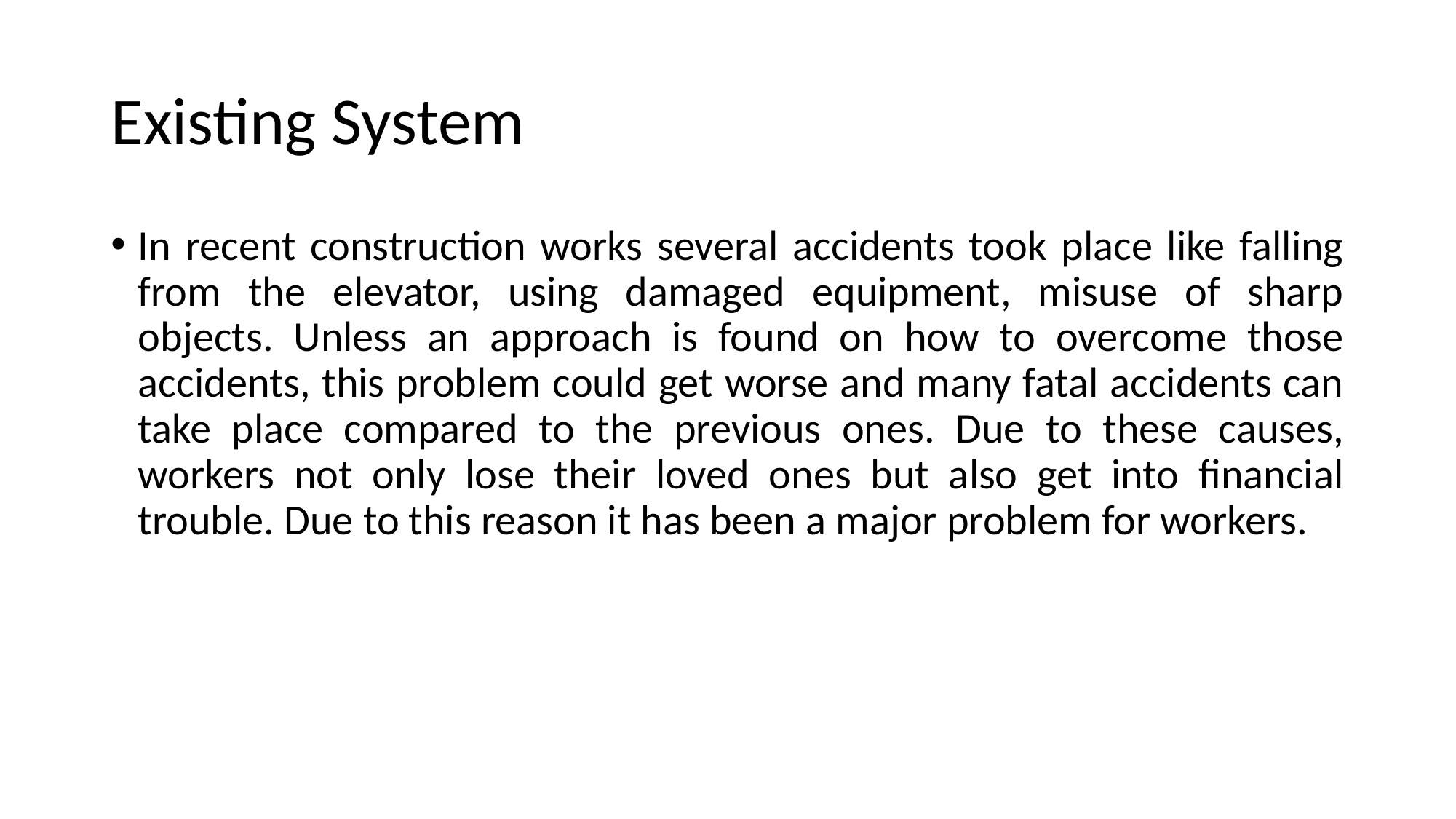

# Existing System
In recent construction works several accidents took place like falling from the elevator, using damaged equipment, misuse of sharp objects. Unless an approach is found on how to overcome those accidents, this problem could get worse and many fatal accidents can take place compared to the previous ones. Due to these causes, workers not only lose their loved ones but also get into financial trouble. Due to this reason it has been a major problem for workers.